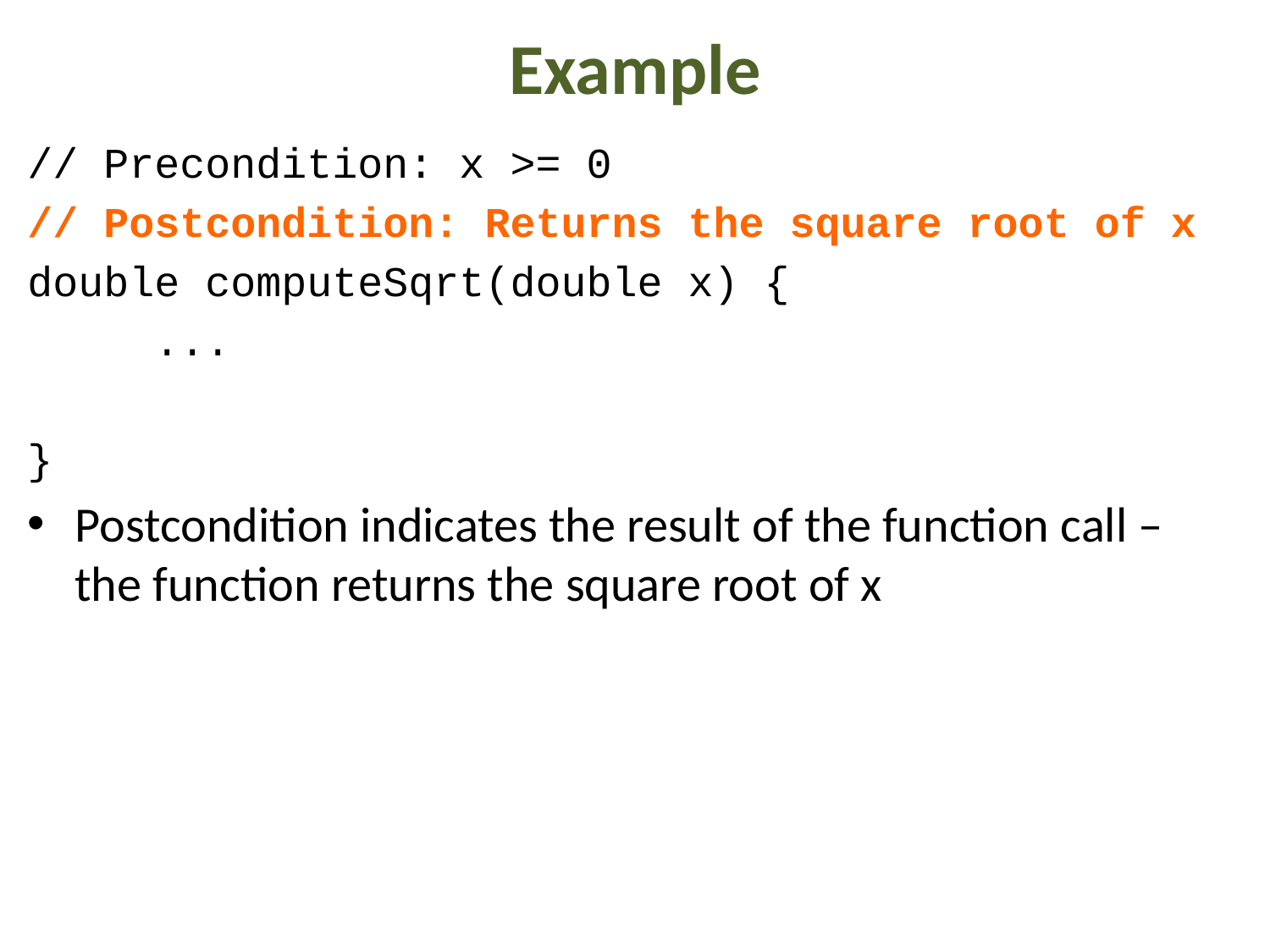

# Example
// Precondition: x >= 0
// Postcondition: Returns the square root of x
double computeSqrt(double x) {
	...

}
Postcondition indicates the result of the function call – the function returns the square root of x